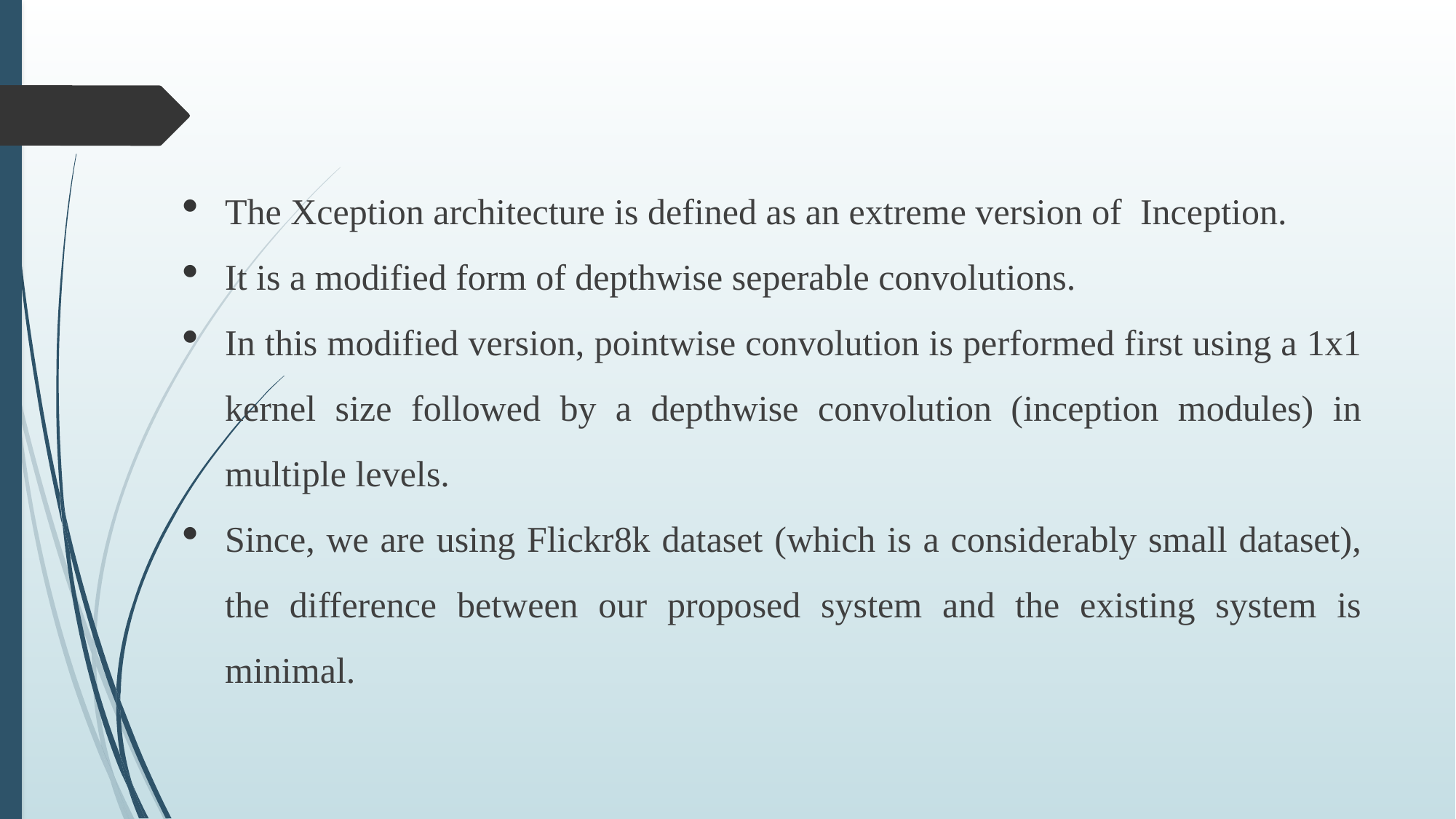

The Xception architecture is defined as an extreme version of  Inception.
It is a modified form of depthwise seperable convolutions.
In this modified version, pointwise convolution is performed first using a 1x1 kernel size followed by a depthwise convolution (inception modules) in multiple levels.
Since, we are using Flickr8k dataset (which is a considerably small dataset), the difference between our proposed system and the existing system is minimal.